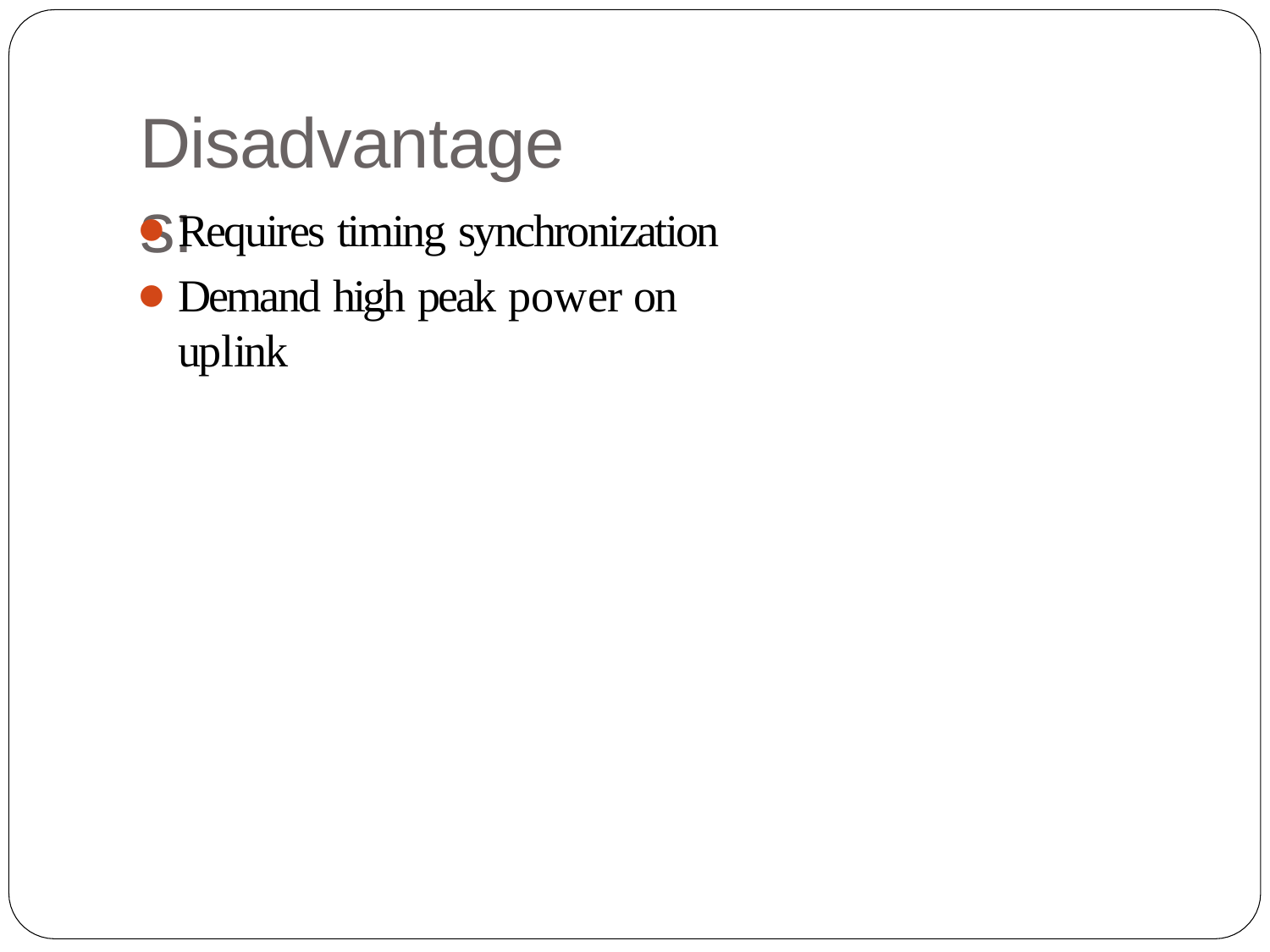

# Disadvantages:
Requires timing synchronization
Demand high peak power on uplink